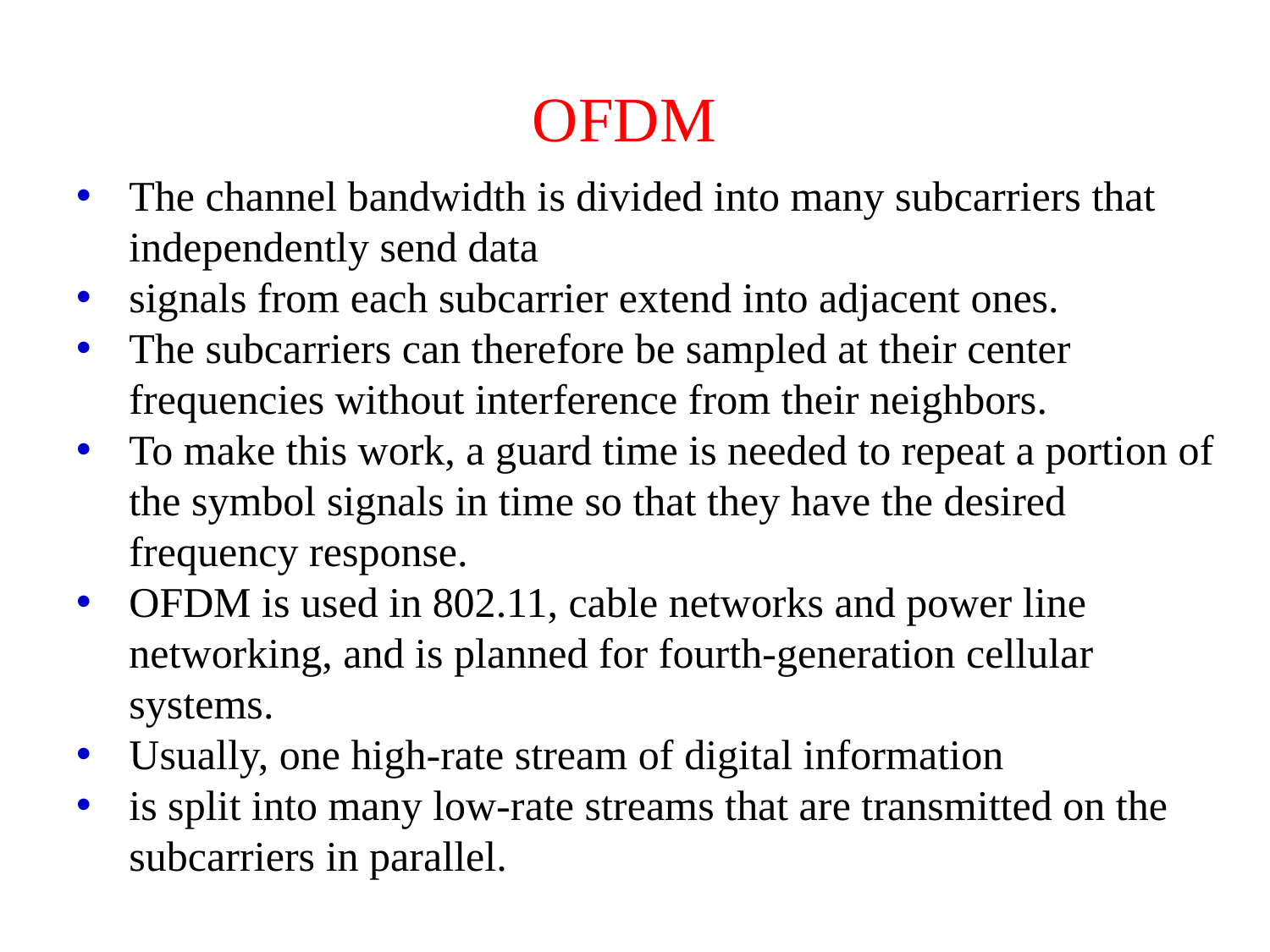

# OFDM
The channel bandwidth is divided into many subcarriers that independently send data
signals from each subcarrier extend into adjacent ones.
The subcarriers can therefore be sampled at their center frequencies without interference from their neighbors.
To make this work, a guard time is needed to repeat a portion of the symbol signals in time so that they have the desired frequency response.
OFDM is used in 802.11, cable networks and power line networking, and is planned for fourth-generation cellular systems.
Usually, one high-rate stream of digital information
is split into many low-rate streams that are transmitted on the subcarriers in parallel.